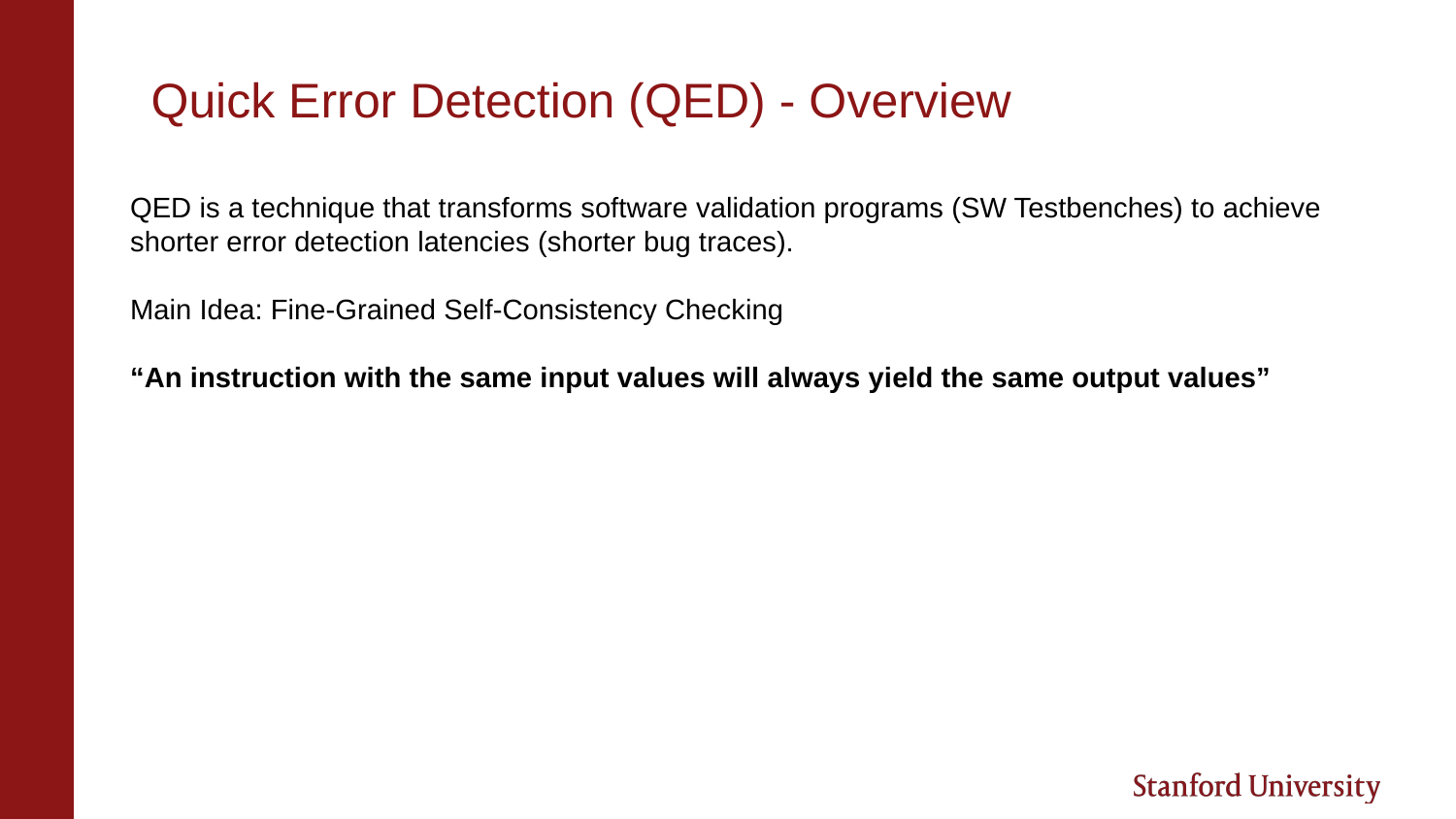

# Quick Error Detection (QED) - Overview

QED is a technique that transforms software validation programs (SW Testbenches) to achieve shorter error detection latencies (shorter bug traces).
Main Idea: Fine-Grained Self-Consistency Checking

“An instruction with the same input values will always yield the same output values”